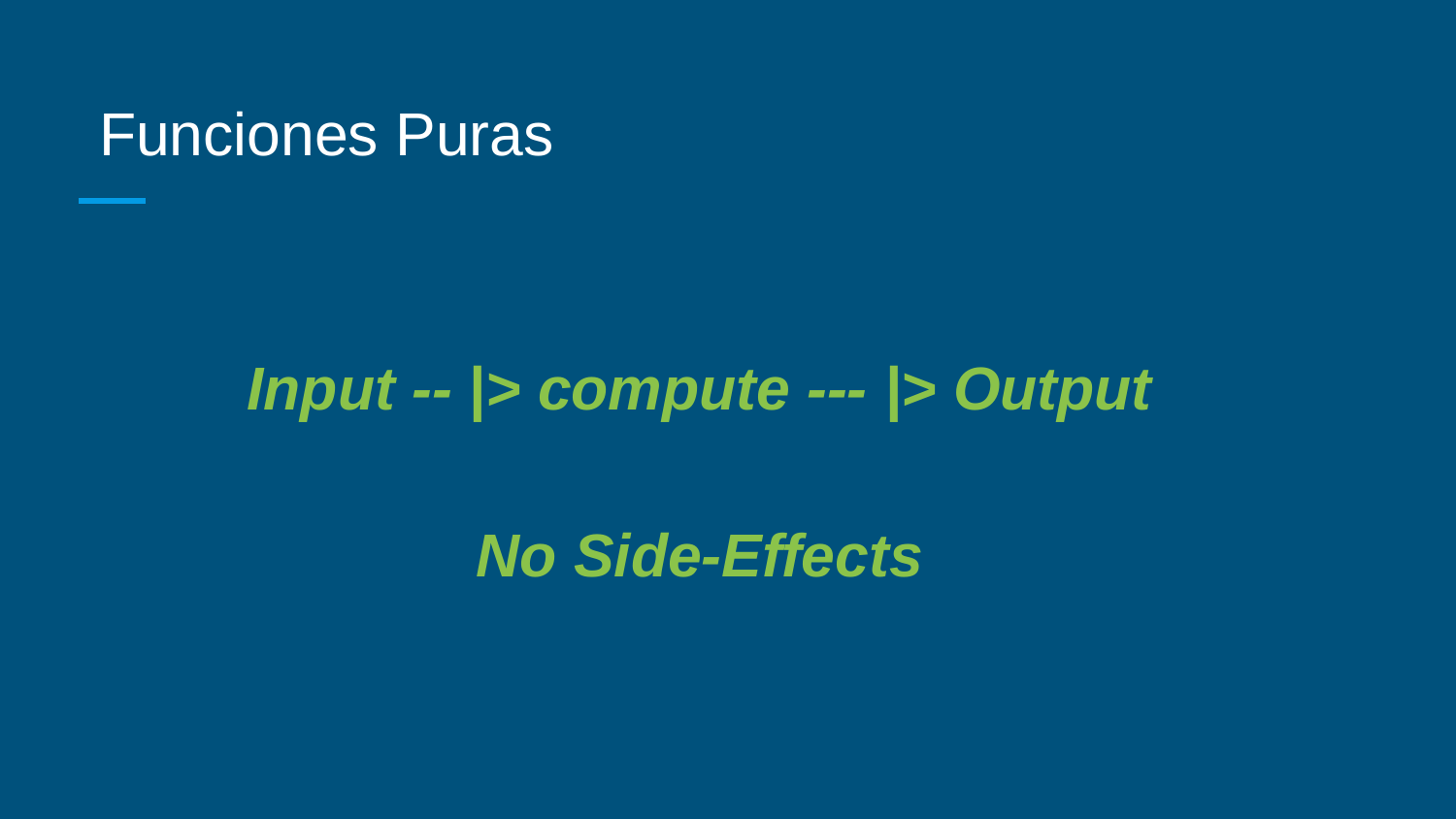

# Funciones Puras
Input -- |> compute --- |> Output

No Side-Effects